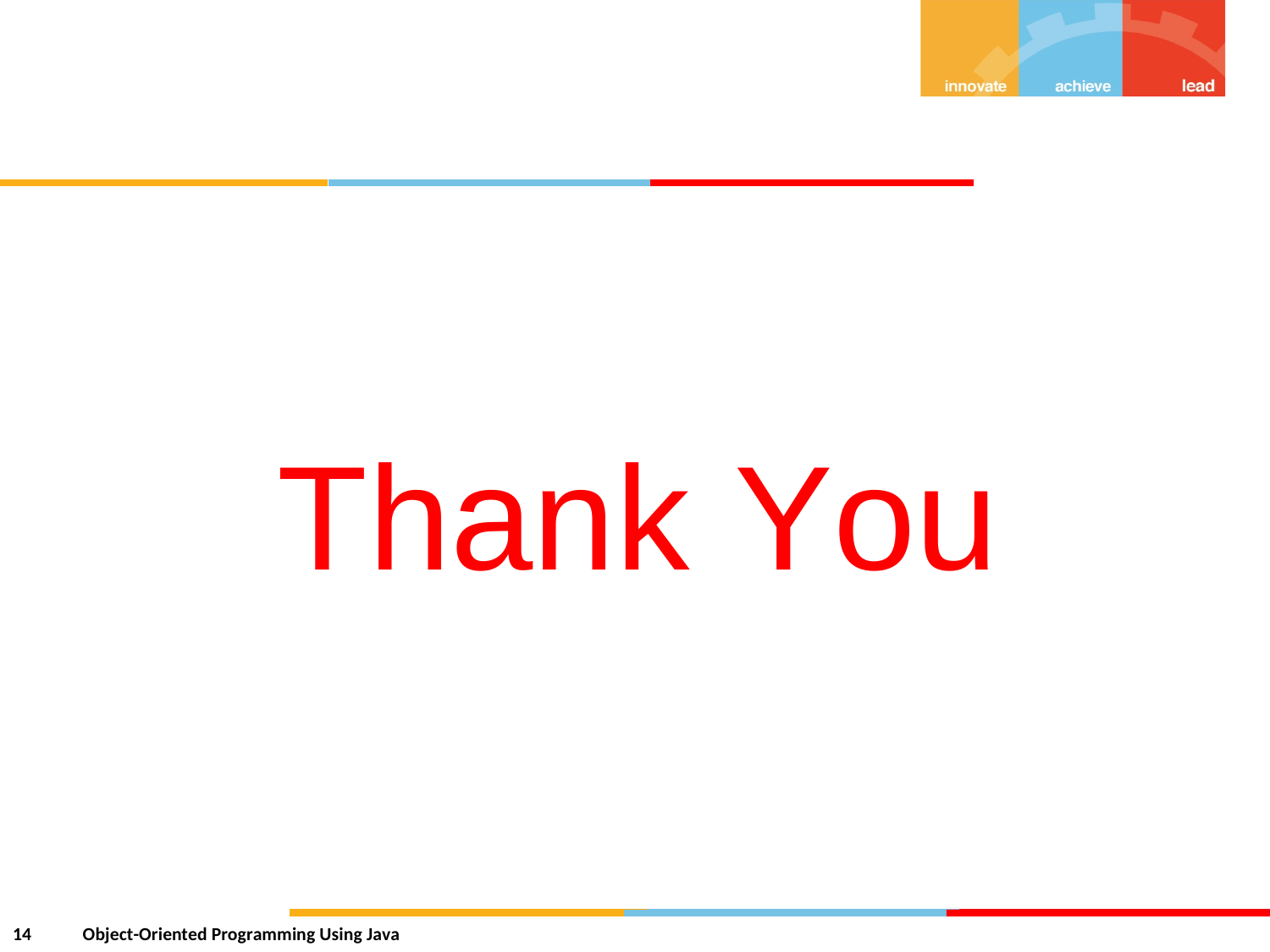

Thank
You

14
Object-Oriented Programming Using Java